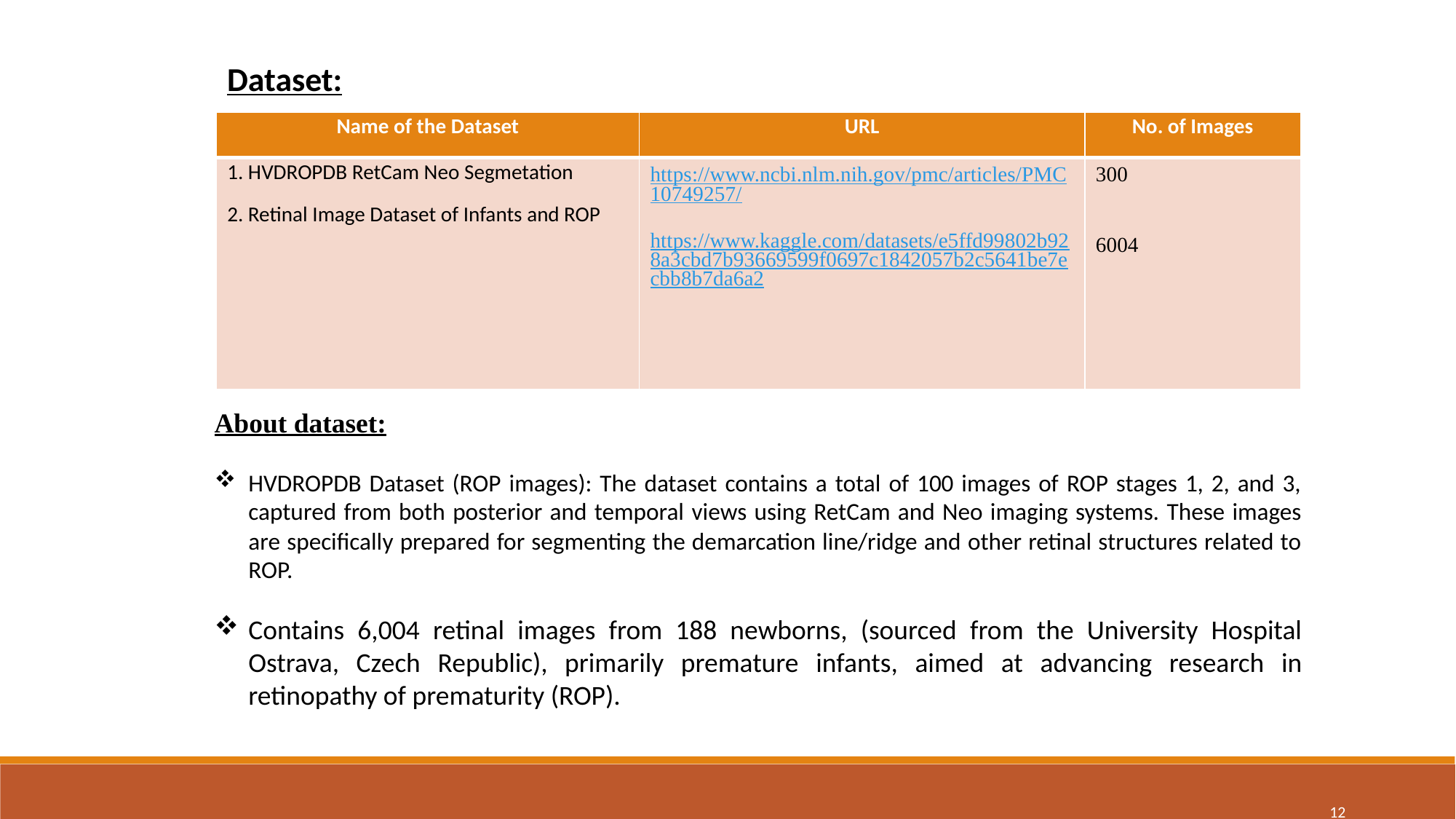

Dataset:
| Name of the Dataset | URL | No. of Images |
| --- | --- | --- |
| 1. HVDROPDB RetCam Neo Segmetation 2. Retinal Image Dataset of Infants and ROP | https://www.ncbi.nlm.nih.gov/pmc/articles/PMC10749257/ https://www.kaggle.com/datasets/e5ffd99802b928a3cbd7b93669599f0697c1842057b2c5641be7ecbb8b7da6a2 | 300 6004 |
About dataset:

HVDROPDB Dataset (ROP images): The dataset contains a total of 100 images of ROP stages 1, 2, and 3, captured from both posterior and temporal views using RetCam and Neo imaging systems. These images are specifically prepared for segmenting the demarcation line/ridge and other retinal structures related to ROP.

Contains 6,004 retinal images from 188 newborns, (sourced from the University Hospital Ostrava, Czech Republic), primarily premature infants, aimed at advancing research in retinopathy of prematurity (ROP).

12